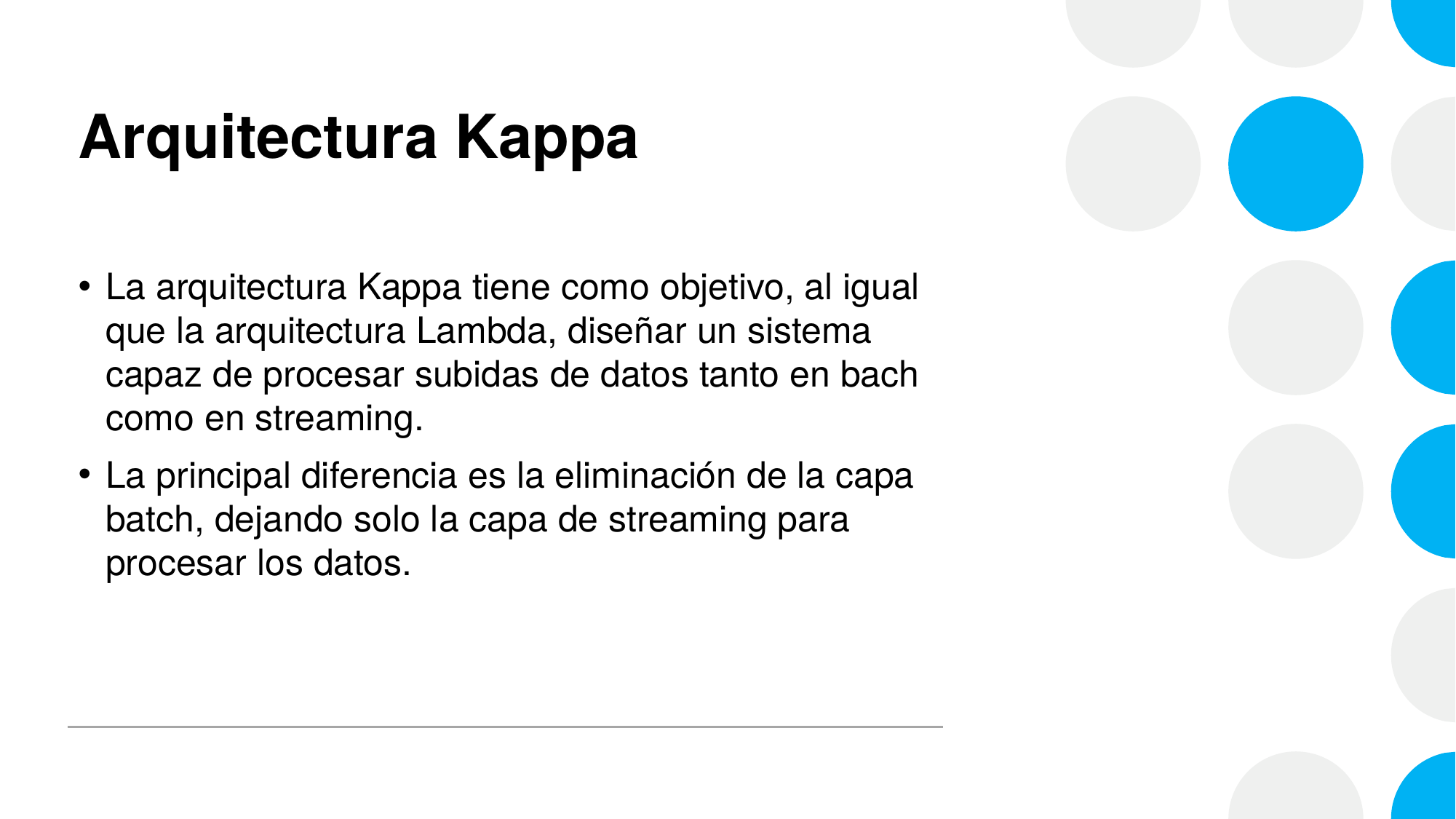

# Arquitectura Kappa
La arquitectura Kappa tiene como objetivo, al igual que la arquitectura Lambda, diseñar un sistema capaz de procesar subidas de datos tanto en bach como en streaming.
La principal diferencia es la eliminación de la capa batch, dejando solo la capa de streaming para procesar los datos.